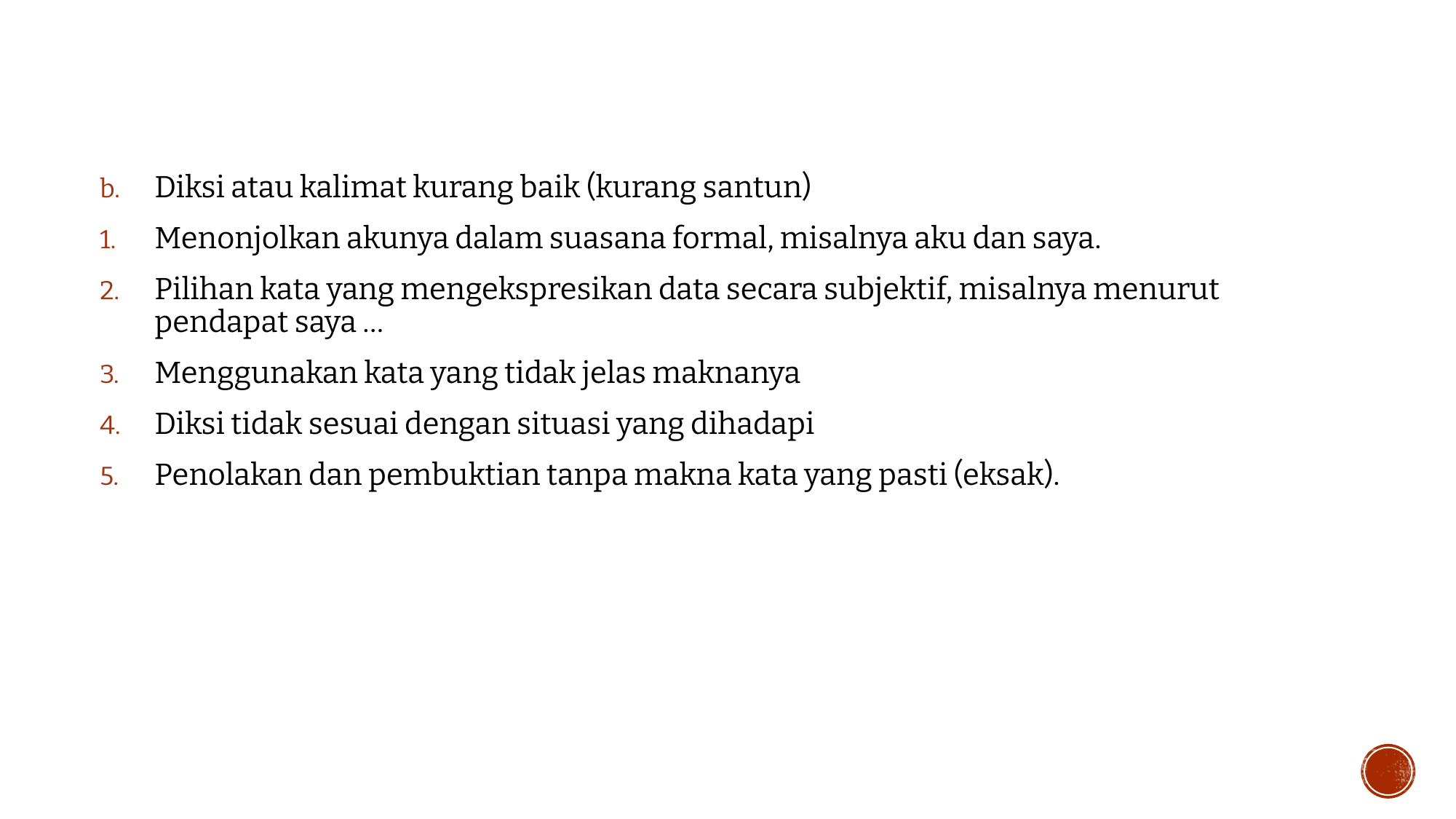

Diksi atau kalimat kurang baik (kurang santun)
Menonjolkan akunya dalam suasana formal, misalnya aku dan saya.
Pilihan kata yang mengekspresikan data secara subjektif, misalnya menurut pendapat saya …
Menggunakan kata yang tidak jelas maknanya
Diksi tidak sesuai dengan situasi yang dihadapi
Penolakan dan pembuktian tanpa makna kata yang pasti (eksak).